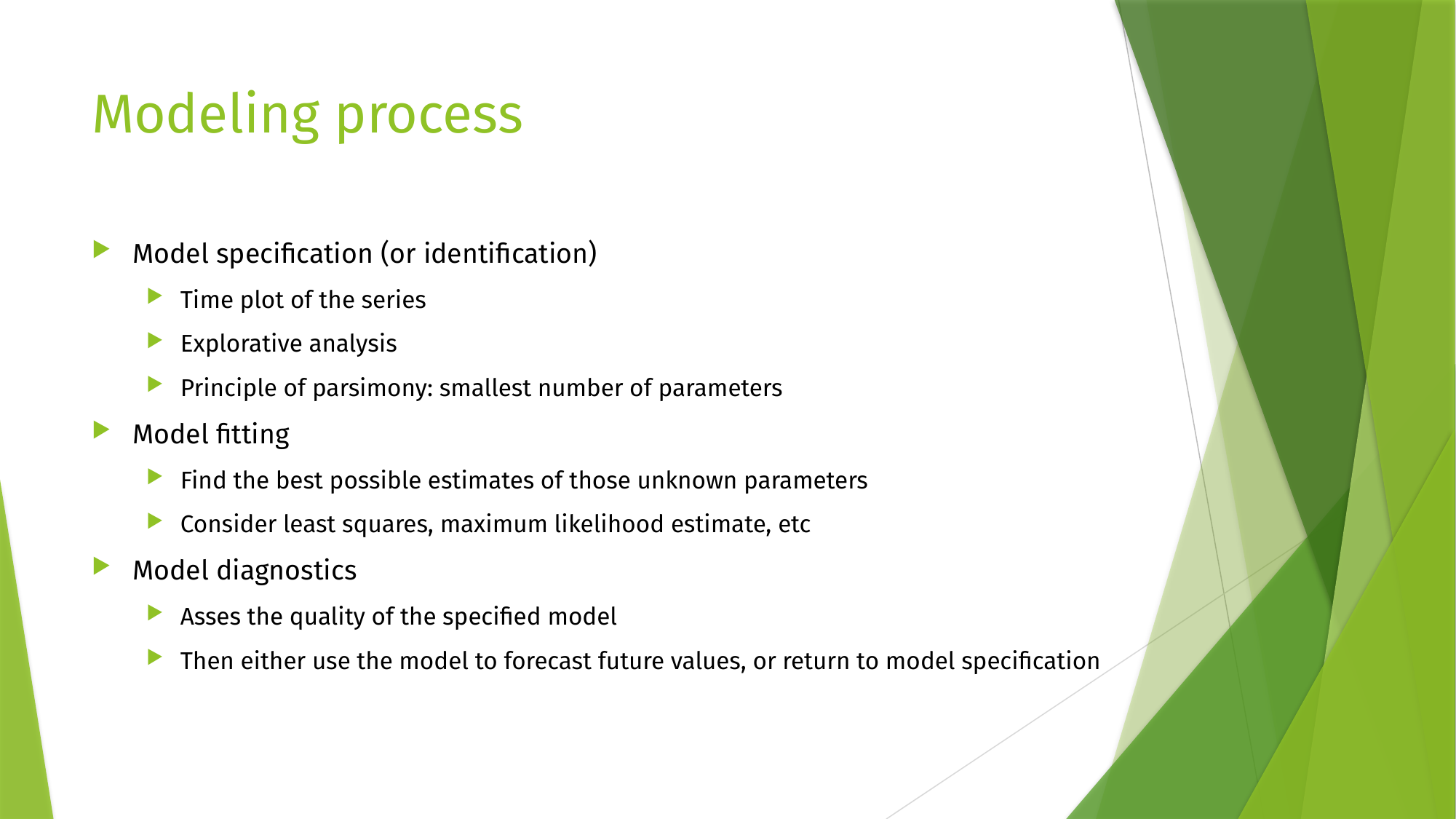

# Modeling process
Model specification (or identification)
Time plot of the series
Explorative analysis
Principle of parsimony: smallest number of parameters
Model fitting
Find the best possible estimates of those unknown parameters
Consider least squares, maximum likelihood estimate, etc
Model diagnostics
Asses the quality of the specified model
Then either use the model to forecast future values, or return to model specification